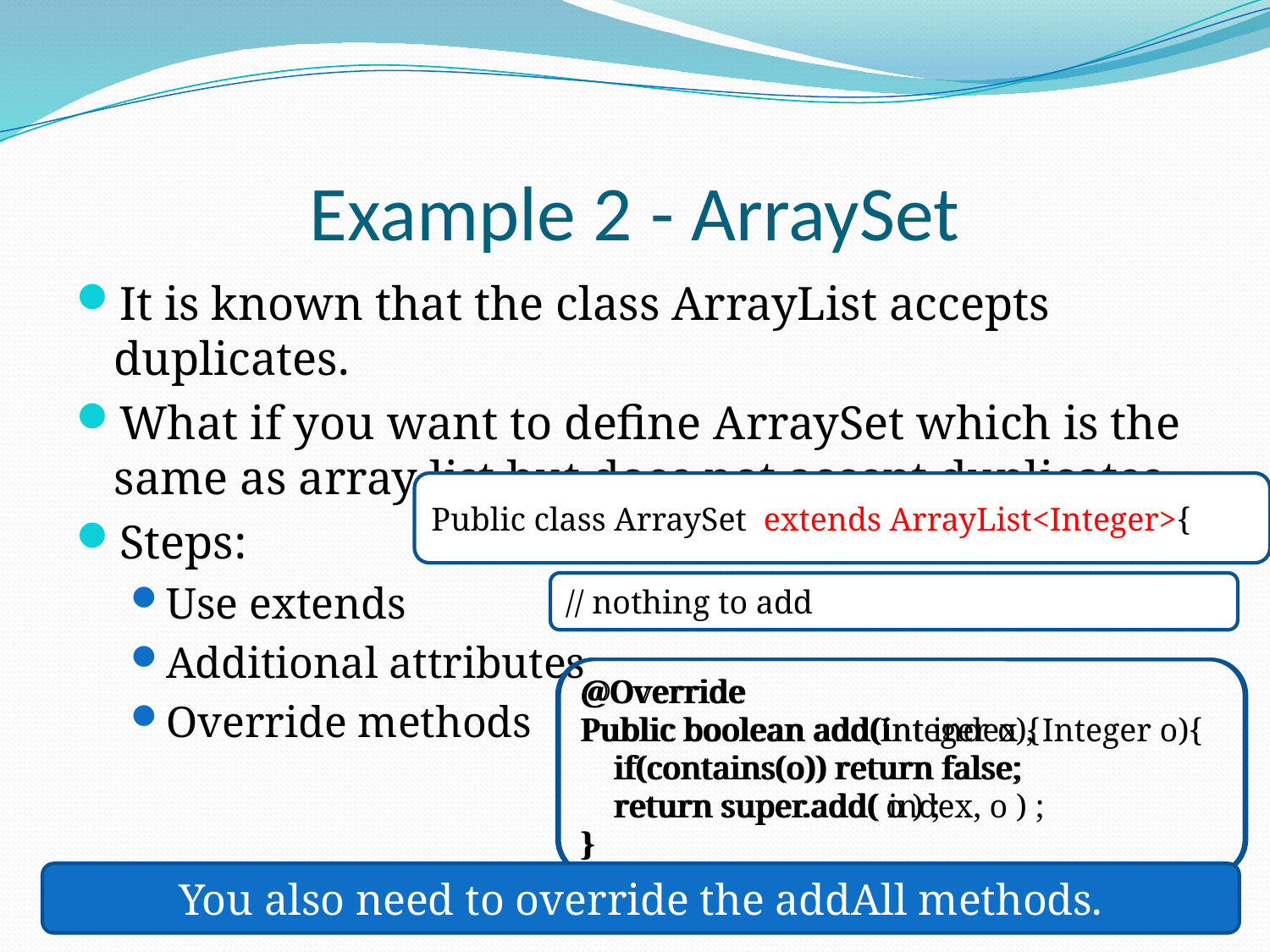

# Example 2 - ArraySet
It is known that the class ArrayList accepts duplicates.
What if you want to define ArraySet which is the same as array list but does not accept duplicates.
Steps:
Use extends
Additional attributes
Override methods
Public class ArraySet  extends ArrayList<Integer>{
// nothing to add
@Override
Public boolean add(Integer o){
    if(contains(o)) return false;
    return super.add( o ) ;
}
@Override
Public boolean add(int index , Integer o){
    if(contains(o)) return false;
    return super.add( index, o ) ;
}
You also need to override the addAll methods.
3